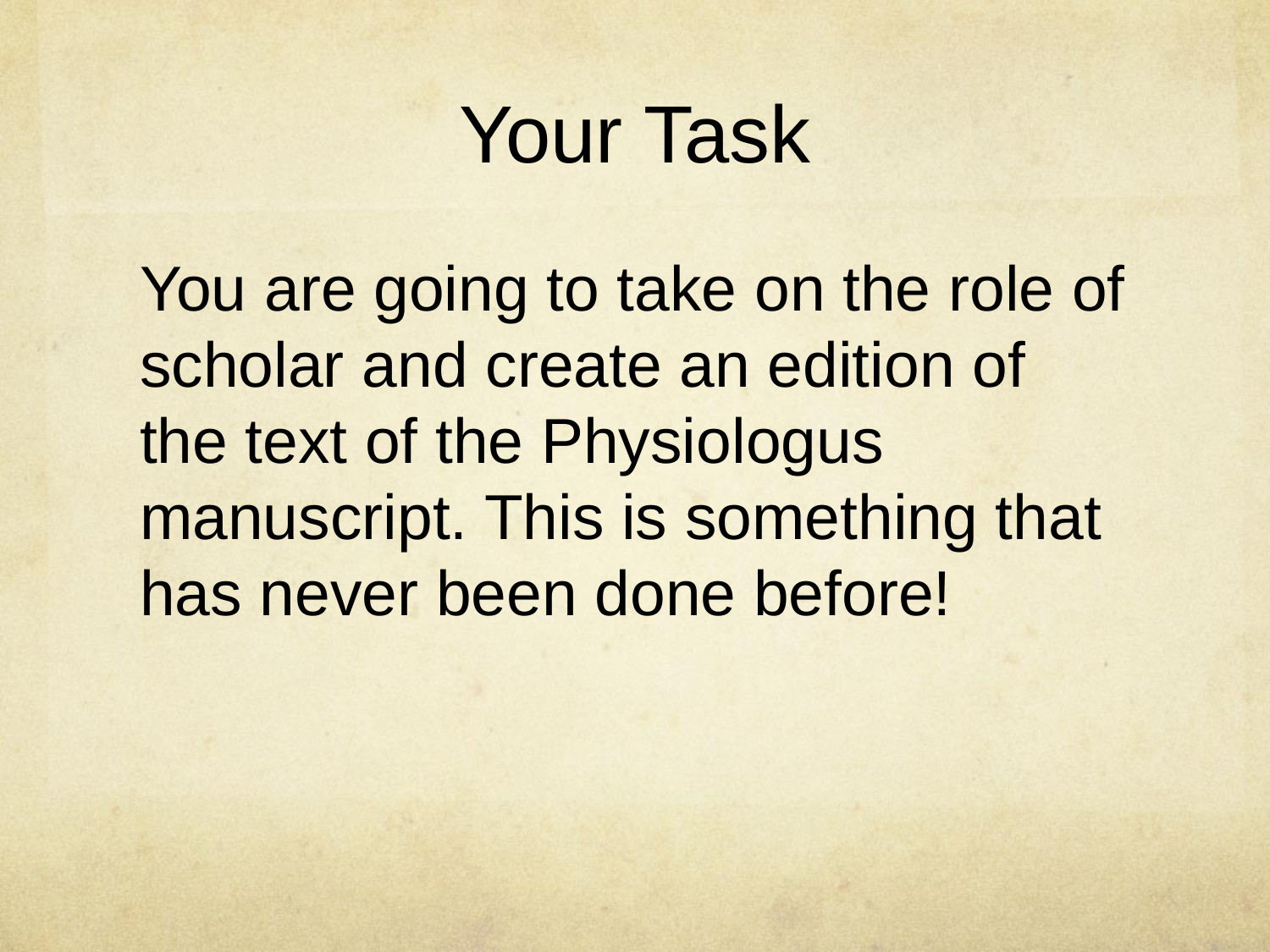

# Your Task
You are going to take on the role of scholar and create an edition of the text of the Physiologus manuscript. This is something that has never been done before!